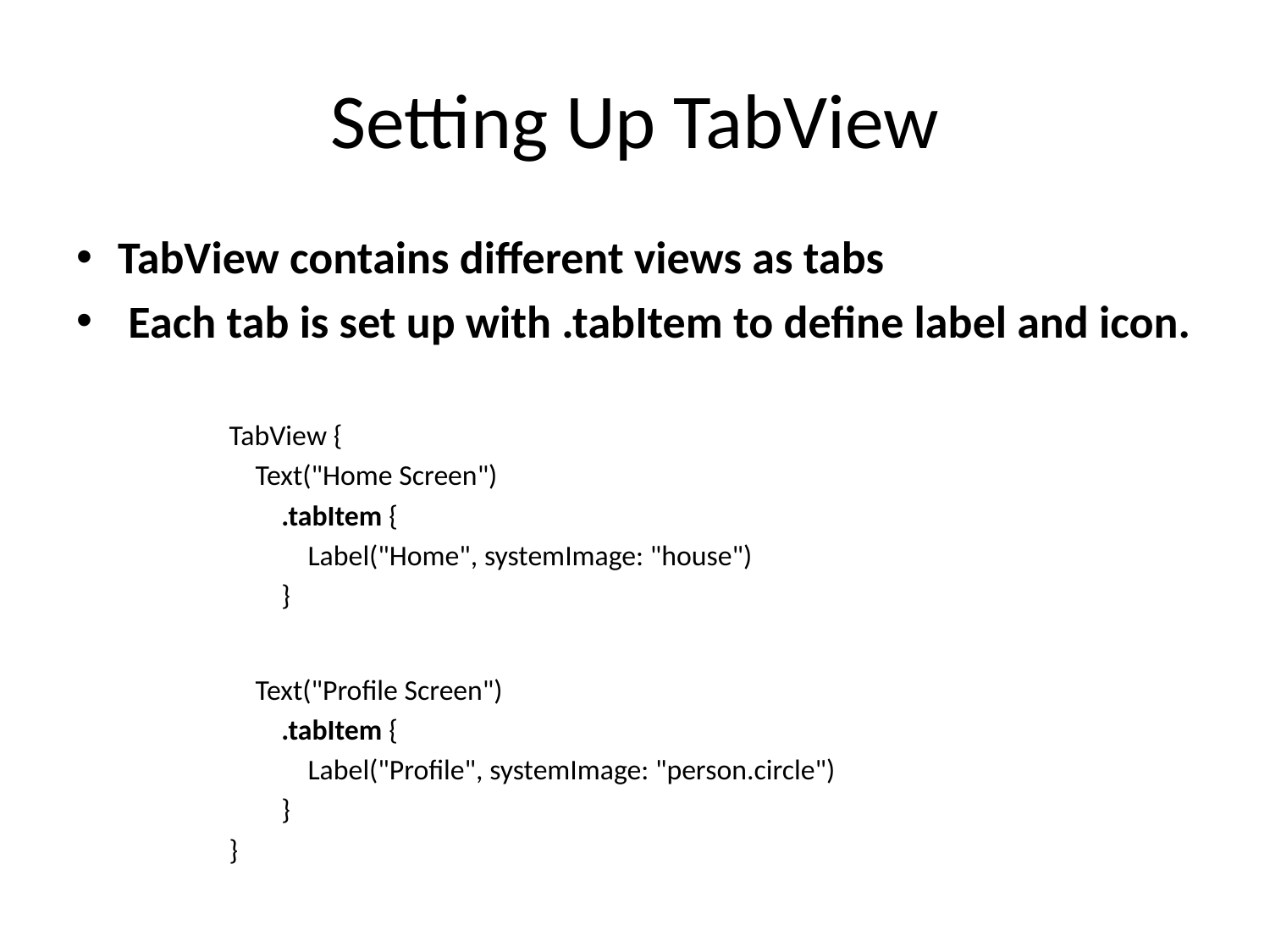

# Setting Up TabView
TabView contains different views as tabs
 Each tab is set up with .tabItem to define label and icon.

TabView {
    Text("Home Screen")
        .tabItem {
            Label("Home", systemImage: "house")
        }

    Text("Profile Screen")
        .tabItem {
            Label("Profile", systemImage: "person.circle")
        }
}